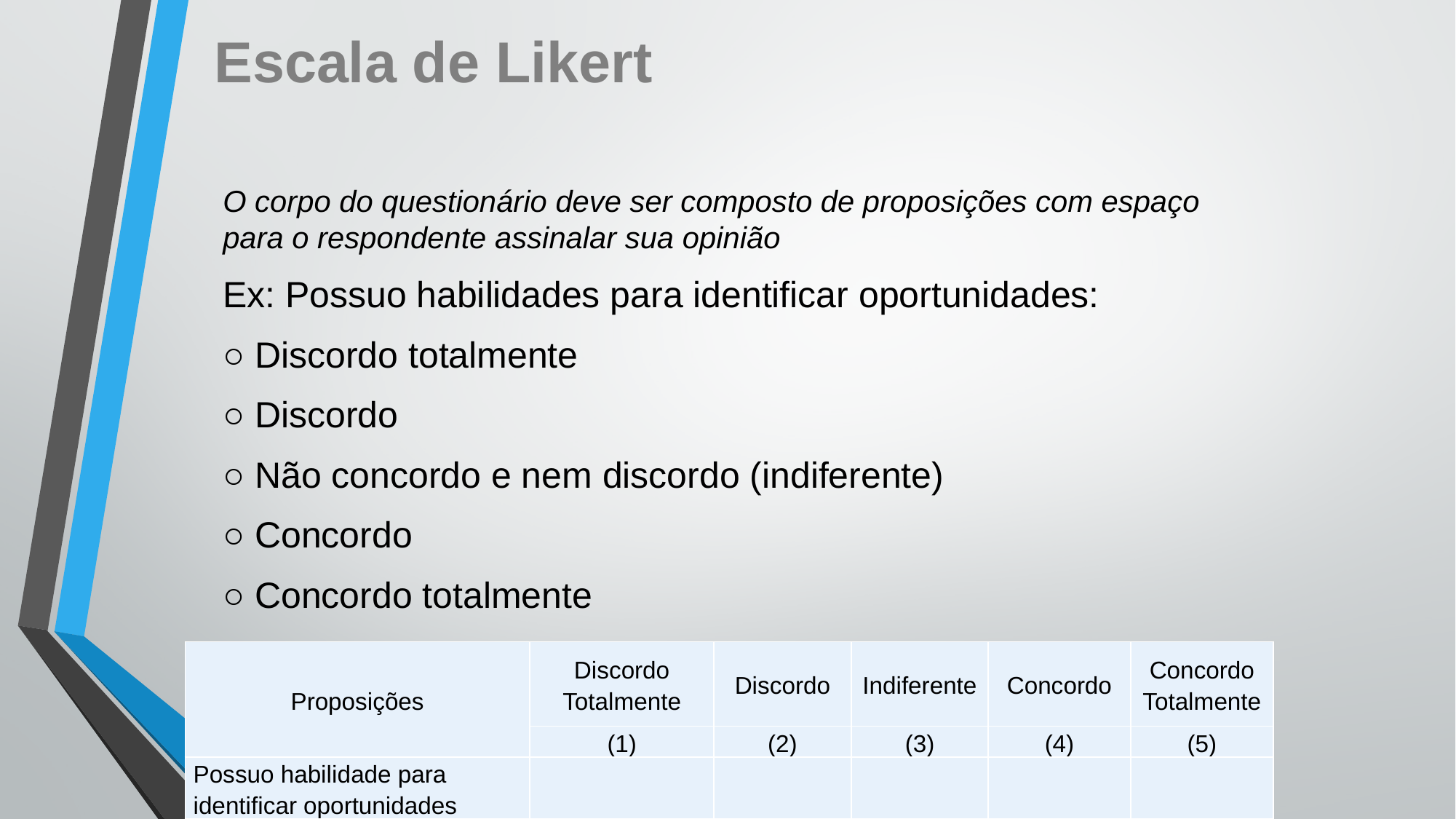

Escala de Likert

O corpo do questionário deve ser composto de proposições com espaço para o respondente assinalar sua opinião
Ex: Possuo habilidades para identificar oportunidades:
○ Discordo totalmente
○ Discordo
○ Não concordo e nem discordo (indiferente)
○ Concordo
○ Concordo totalmente

| Proposições | Discordo Totalmente | Discordo | Indiferente | Concordo | Concordo Totalmente |
| --- | --- | --- | --- | --- | --- |
|  | (1) | (2) | (3) | (4) | (5) |
| Possuo habilidade para identificar oportunidades |  |  |  |  |  |